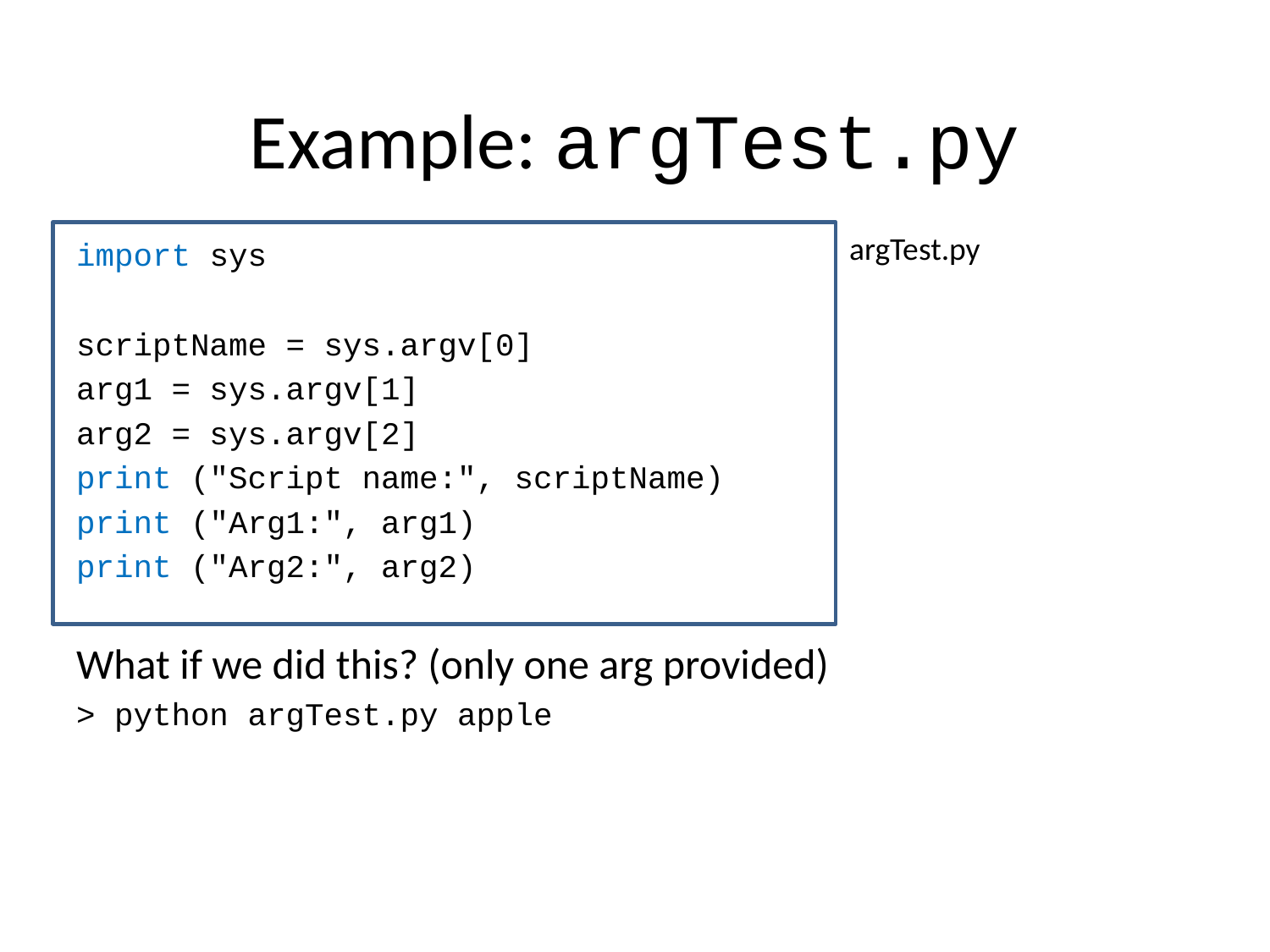

# Example: argTest.py

import sys

scriptName = sys.argv[0]
arg1 = sys.argv[1]
arg2 = sys.argv[2]
print ("Script name:", scriptName)
print ("Arg1:", arg1)
print ("Arg2:", arg2)

What if we did this? (only one arg provided)
> python argTest.py apple

argTest.py